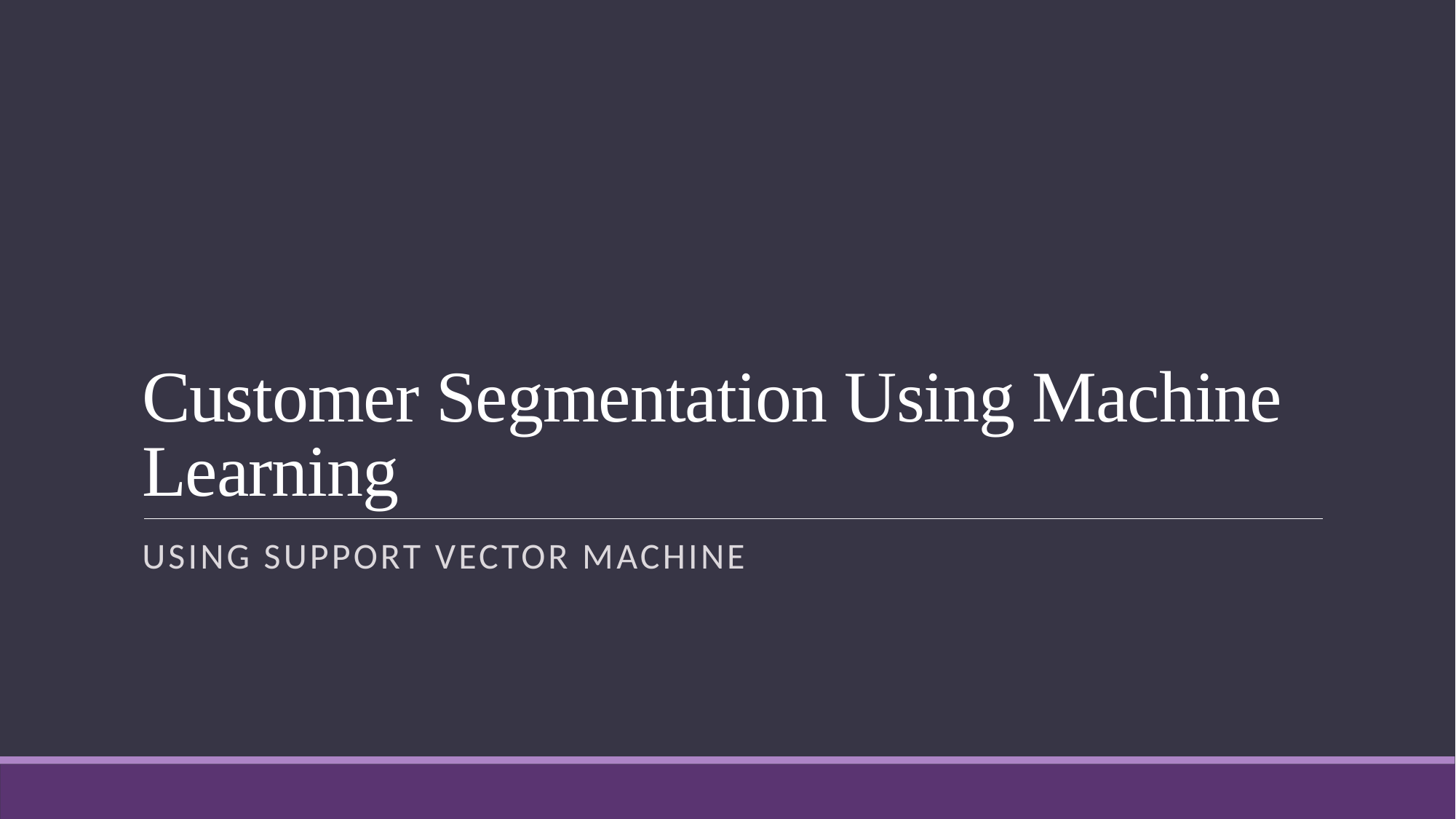

# Customer Segmentation Using Machine Learning
Using support vector machine